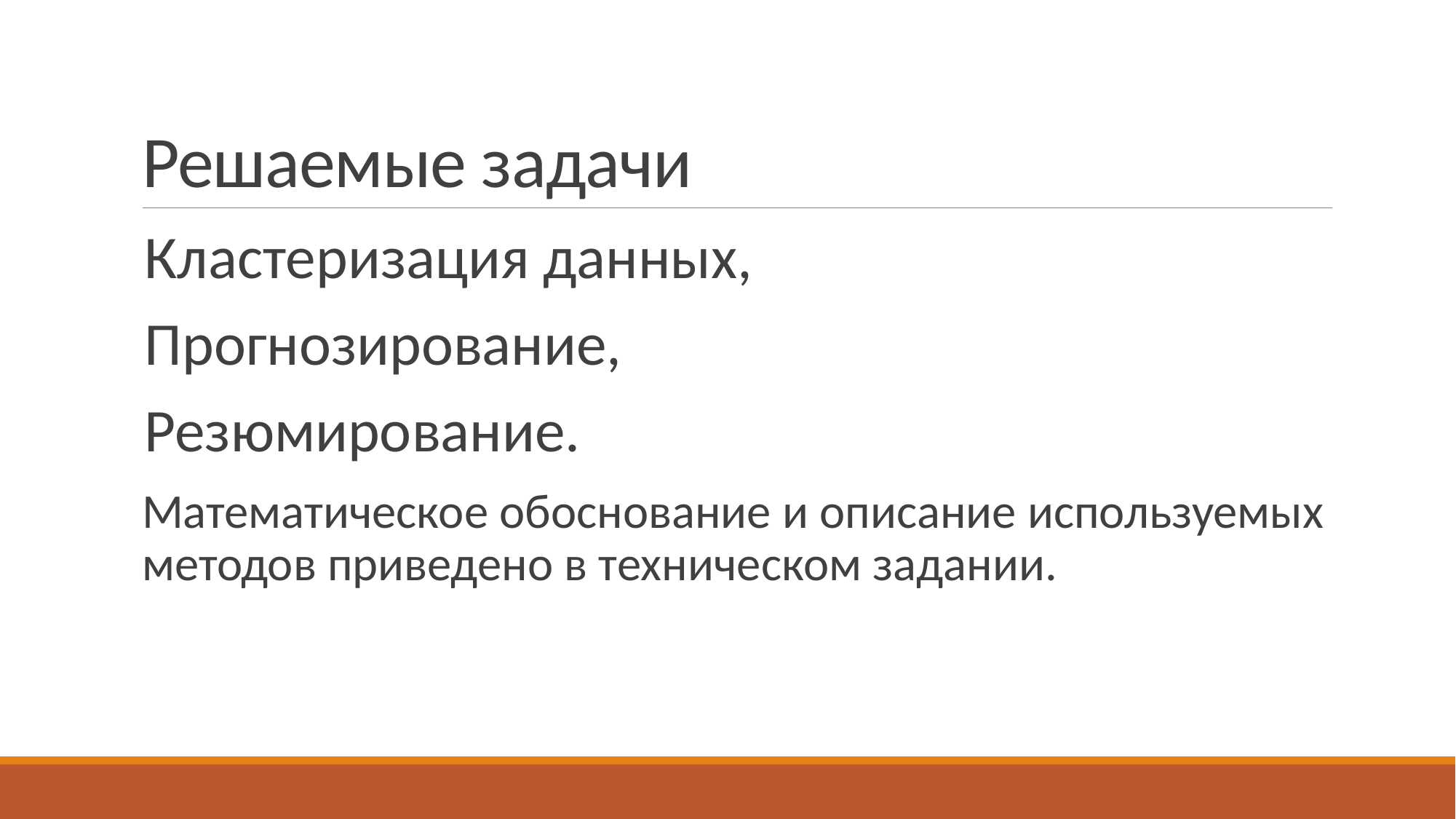

# Решаемые задачи
Кластеризация данных,
Прогнозирование,
Резюмирование.
Математическое обоснование и описание используемых методов приведено в техническом задании.